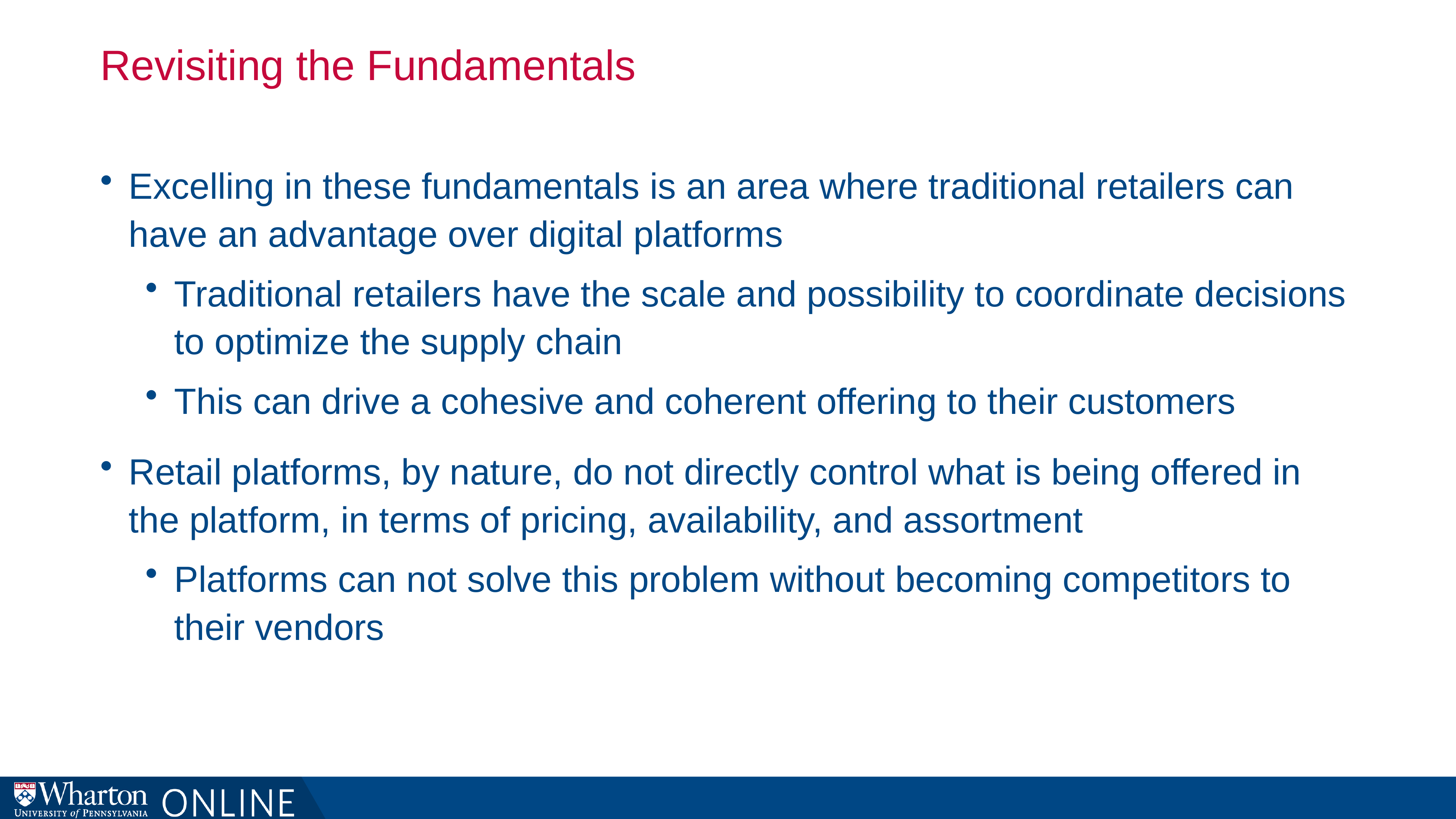

# Revisiting the Fundamentals
Excelling in these fundamentals is an area where traditional retailers can have an advantage over digital platforms
Traditional retailers have the scale and possibility to coordinate decisions to optimize the supply chain
This can drive a cohesive and coherent offering to their customers
Retail platforms, by nature, do not directly control what is being offered in the platform, in terms of pricing, availability, and assortment
Platforms can not solve this problem without becoming competitors to their vendors